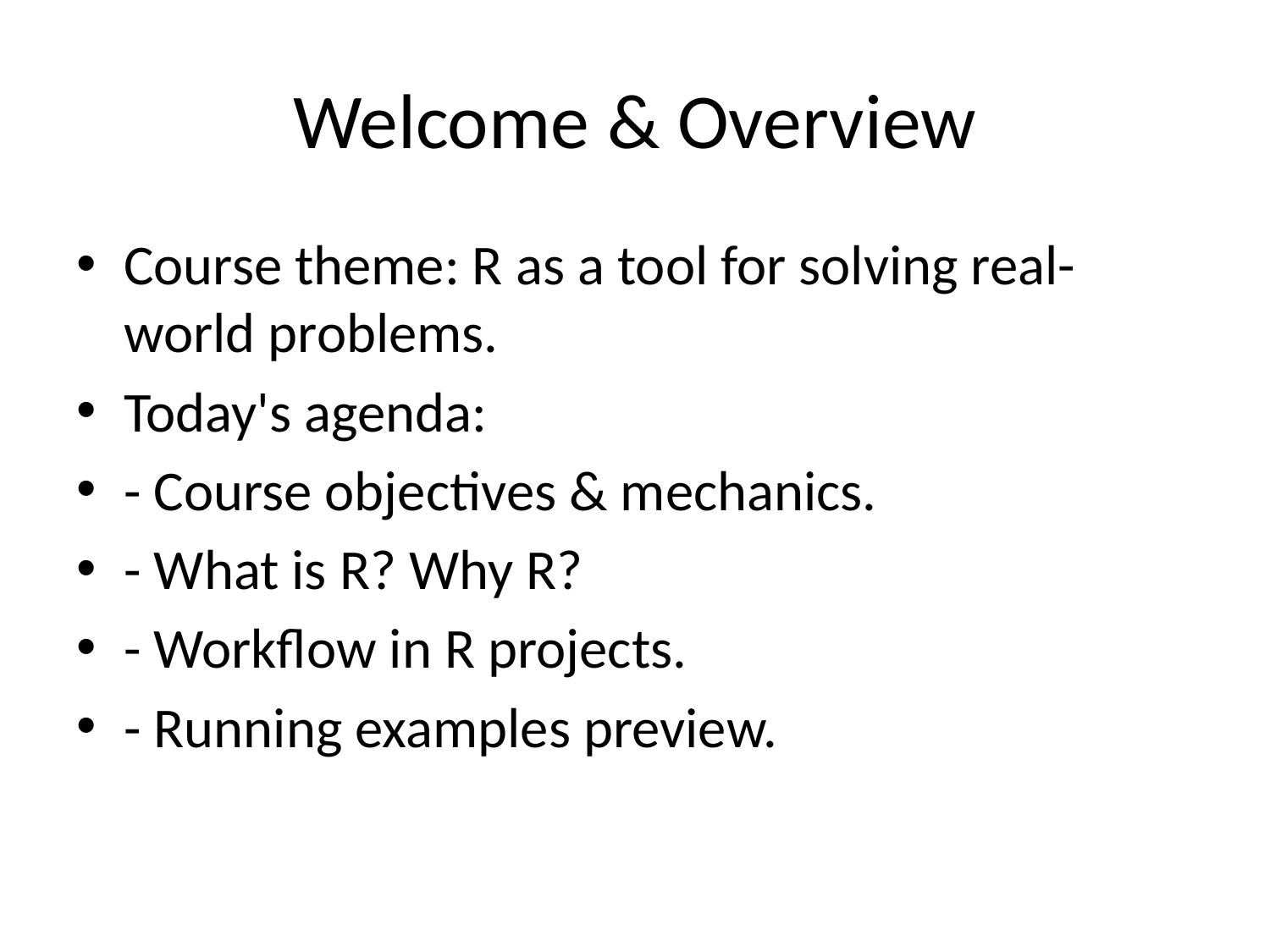

# Welcome & Overview
Course theme: R as a tool for solving real-world problems.
Today's agenda:
- Course objectives & mechanics.
- What is R? Why R?
- Workflow in R projects.
- Running examples preview.